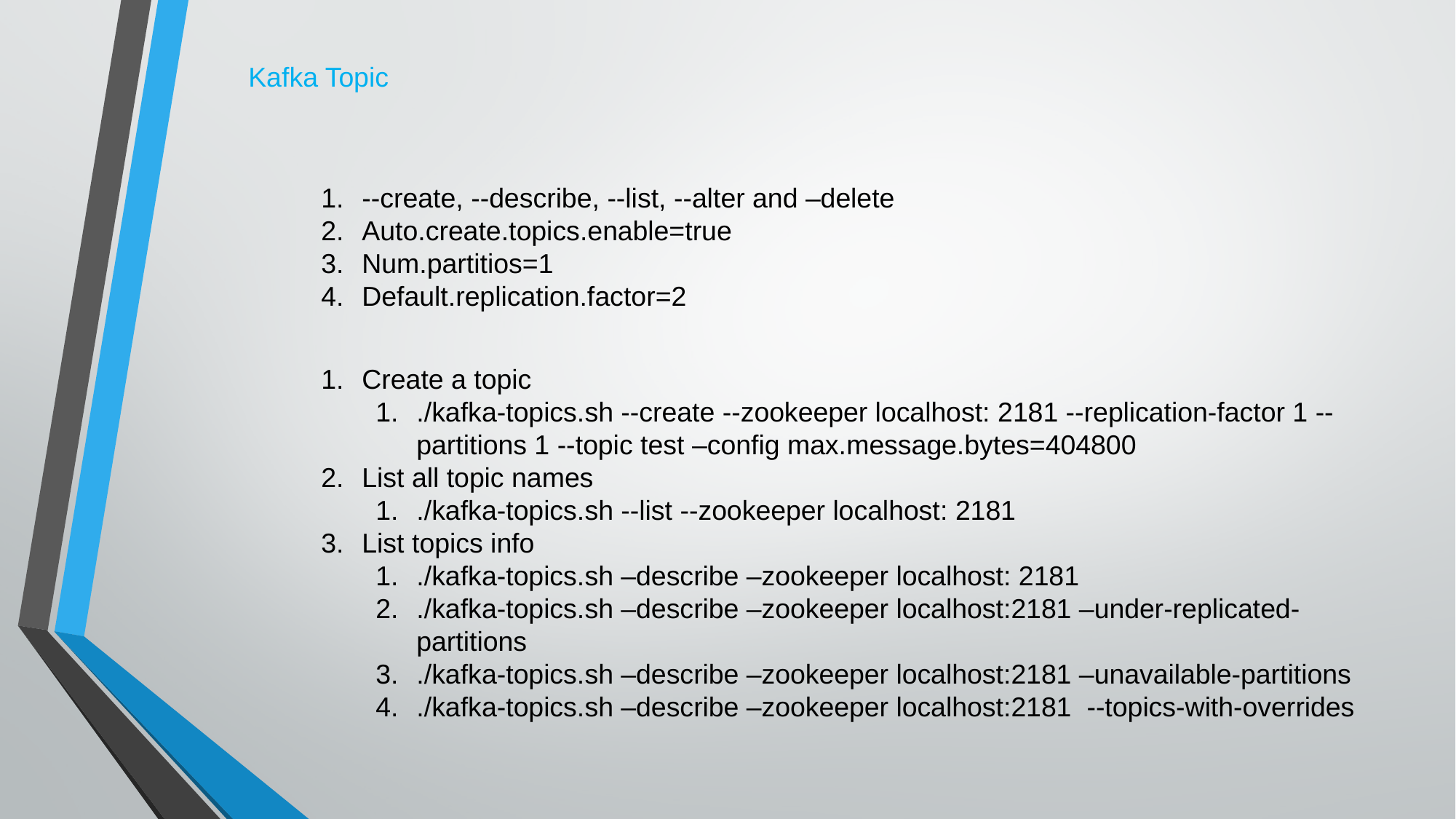

Kafka Topic
--create, --describe, --list, --alter and –delete
Auto.create.topics.enable=true
Num.partitios=1
Default.replication.factor=2
Create a topic
./kafka-topics.sh --create --zookeeper localhost: 2181 --replication-factor 1 --partitions 1 --topic test –config max.message.bytes=404800
List all topic names
./kafka-topics.sh --list --zookeeper localhost: 2181
List topics info
./kafka-topics.sh –describe –zookeeper localhost: 2181
./kafka-topics.sh –describe –zookeeper localhost:2181 –under-replicated-partitions
./kafka-topics.sh –describe –zookeeper localhost:2181 –unavailable-partitions
./kafka-topics.sh –describe –zookeeper localhost:2181  --topics-with-overrides